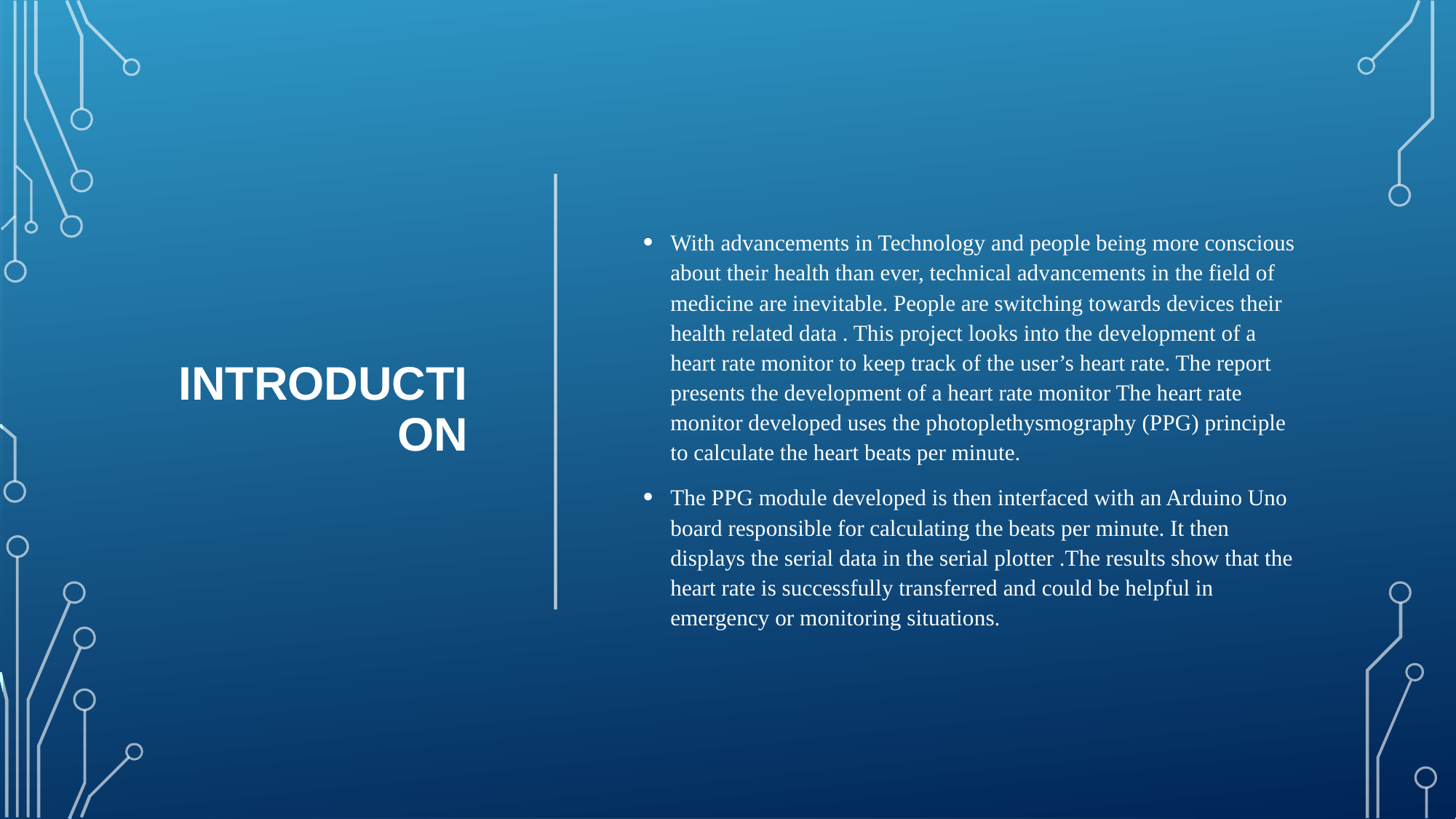

With advancements in Technology and people being more conscious about their health than ever, technical advancements in the field of medicine are inevitable. People are switching towards devices their health related data . This project looks into the development of a heart rate monitor to keep track of the user’s heart rate. The report presents the development of a heart rate monitor The heart rate monitor developed uses the photoplethysmography (PPG) principle to calculate the heart beats per minute.
The PPG module developed is then interfaced with an Arduino Uno board responsible for calculating the beats per minute. It then displays the serial data in the serial plotter .The results show that the heart rate is successfully transferred and could be helpful in emergency or monitoring situations.
# Introduction